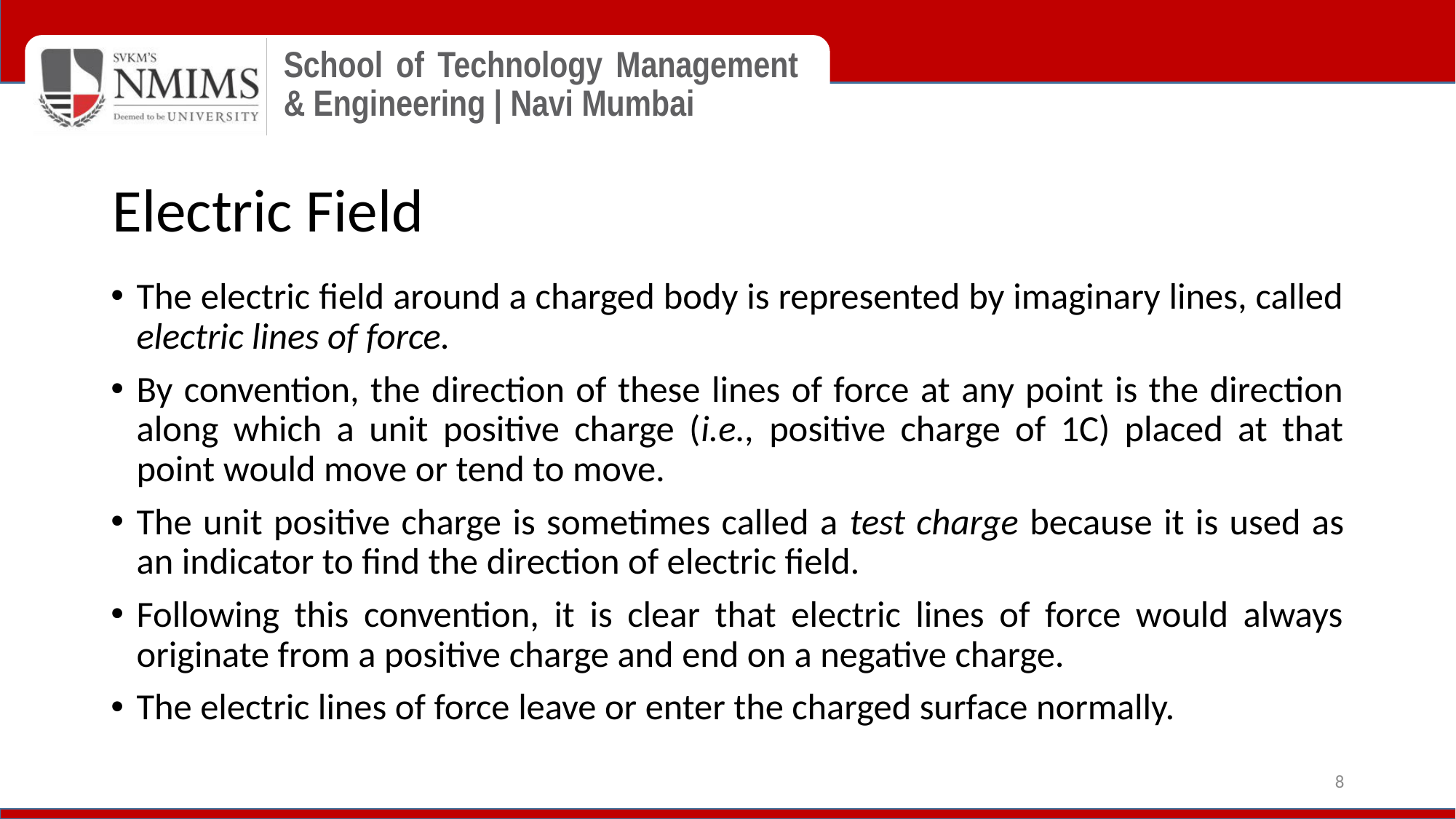

# Electric Field
The electric field around a charged body is represented by imaginary lines, called electric lines of force.
By convention, the direction of these lines of force at any point is the direction along which a unit positive charge (i.e., positive charge of 1C) placed at that point would move or tend to move.
The unit positive charge is sometimes called a test charge because it is used as an indicator to find the direction of electric field.
Following this convention, it is clear that electric lines of force would always originate from a positive charge and end on a negative charge.
The electric lines of force leave or enter the charged surface normally.
8